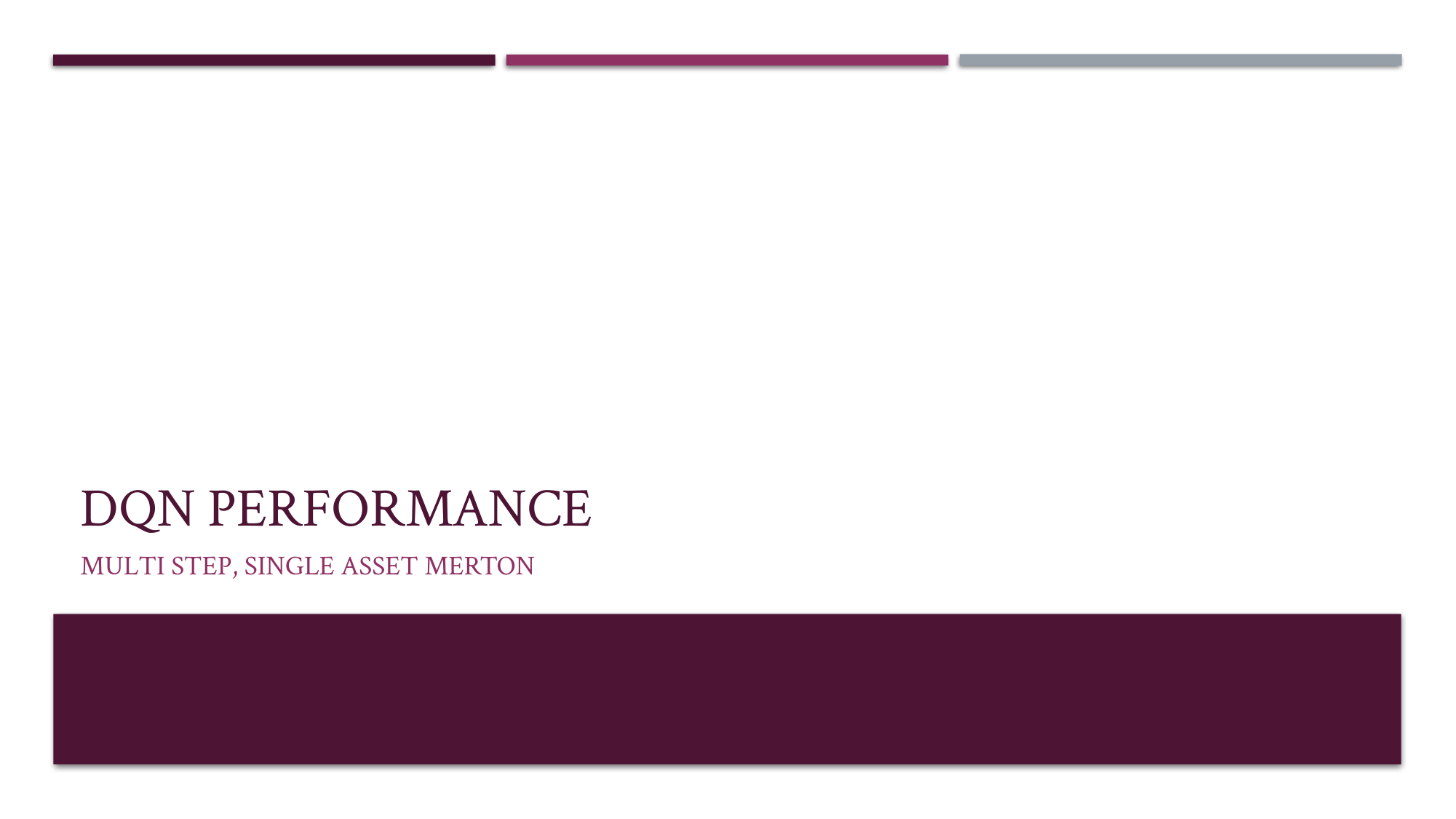

# DQN Performance
Multi Step, Single Asset Merton